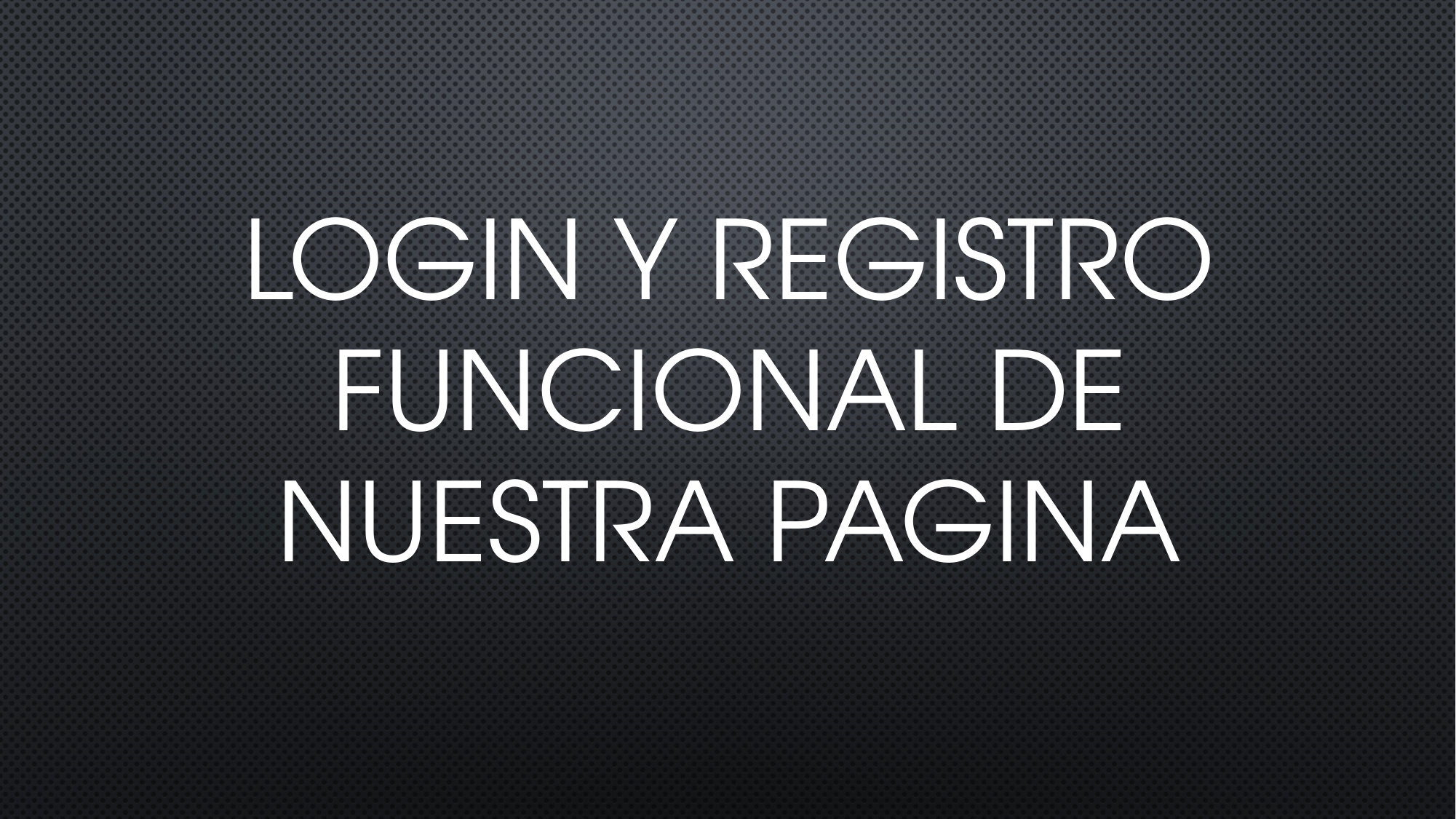

# Login y registro funcional de nuestra pagina